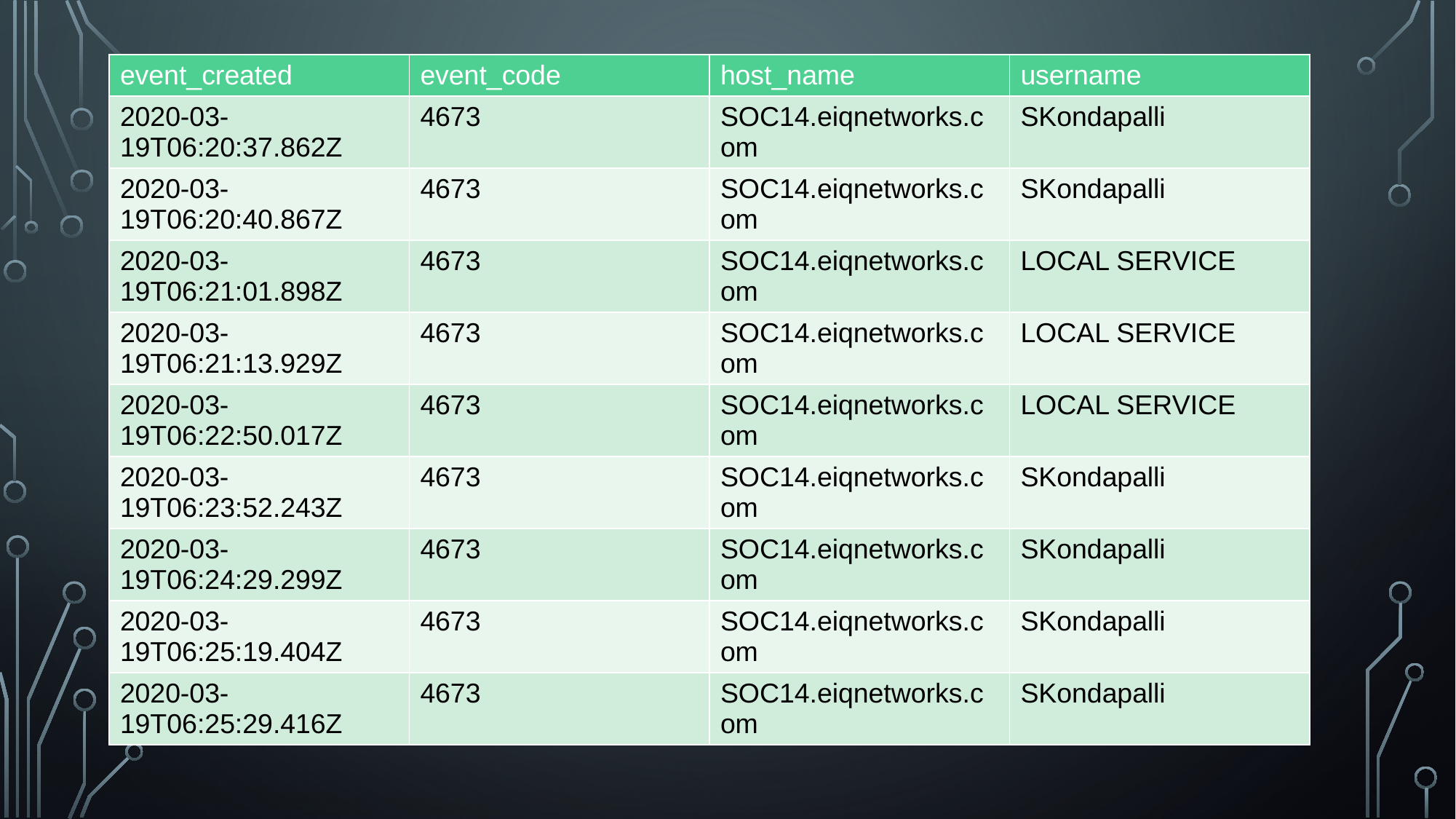

| event\_created | event\_code | host\_name | username |
| --- | --- | --- | --- |
| 2020-03-19T06:20:37.862Z | 4673 | SOC14.eiqnetworks.com | SKondapalli |
| 2020-03-19T06:20:40.867Z | 4673 | SOC14.eiqnetworks.com | SKondapalli |
| 2020-03-19T06:21:01.898Z | 4673 | SOC14.eiqnetworks.com | LOCAL SERVICE |
| 2020-03-19T06:21:13.929Z | 4673 | SOC14.eiqnetworks.com | LOCAL SERVICE |
| 2020-03-19T06:22:50.017Z | 4673 | SOC14.eiqnetworks.com | LOCAL SERVICE |
| 2020-03-19T06:23:52.243Z | 4673 | SOC14.eiqnetworks.com | SKondapalli |
| 2020-03-19T06:24:29.299Z | 4673 | SOC14.eiqnetworks.com | SKondapalli |
| 2020-03-19T06:25:19.404Z | 4673 | SOC14.eiqnetworks.com | SKondapalli |
| 2020-03-19T06:25:29.416Z | 4673 | SOC14.eiqnetworks.com | SKondapalli |